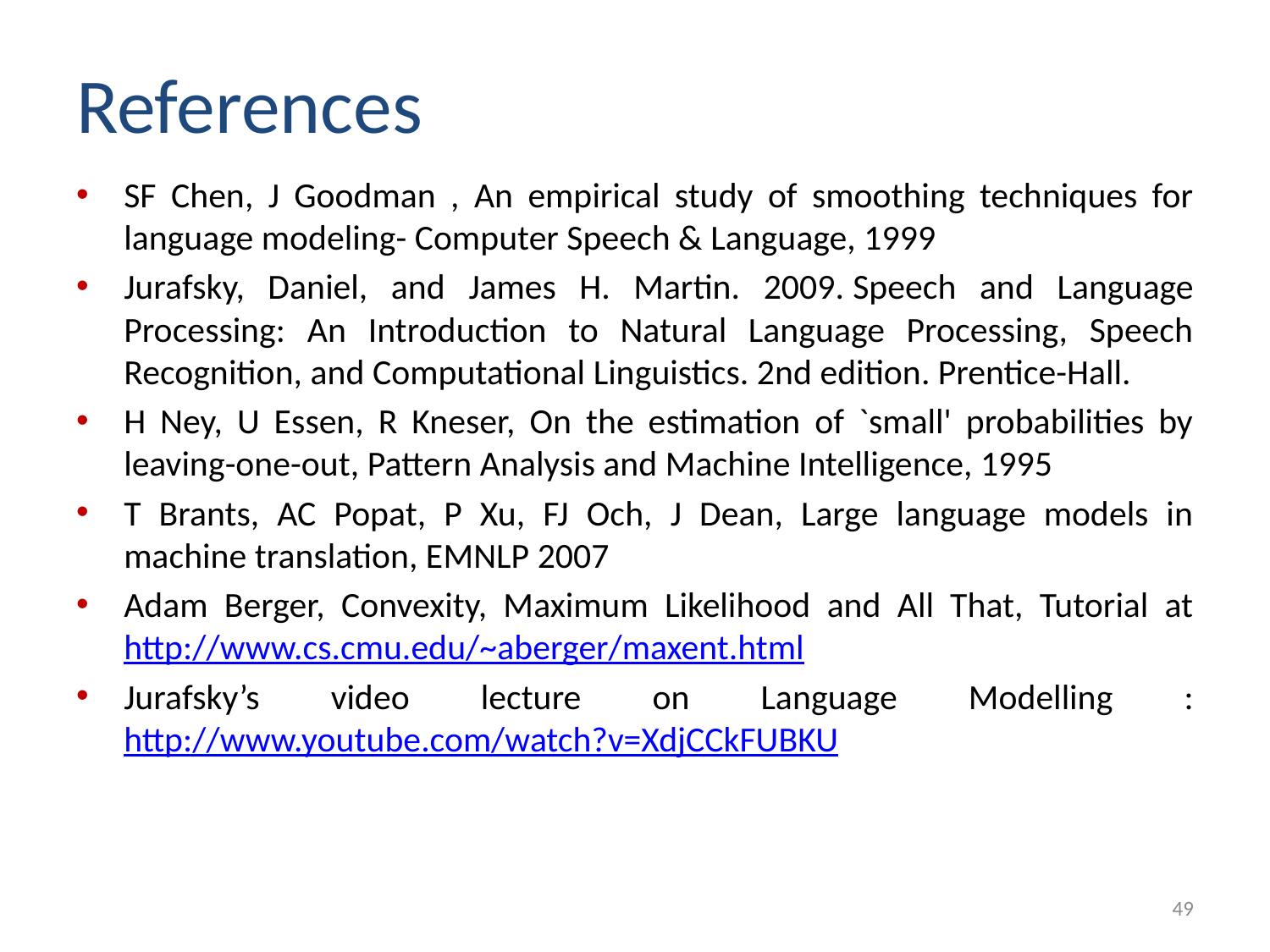

# References
SF Chen, J Goodman , An empirical study of smoothing techniques for language modeling- Computer Speech & Language, 1999
Jurafsky, Daniel, and James H. Martin. 2009. Speech and Language Processing: An Introduction to Natural Language Processing, Speech Recognition, and Computational Linguistics. 2nd edition. Prentice-Hall.
H Ney, U Essen, R Kneser, On the estimation of `small' probabilities by leaving-one-out, Pattern Analysis and Machine Intelligence, 1995
T Brants, AC Popat, P Xu, FJ Och, J Dean, Large language models in machine translation, EMNLP 2007
Adam Berger, Convexity, Maximum Likelihood and All That, Tutorial at http://www.cs.cmu.edu/~aberger/maxent.html
Jurafsky’s video lecture on Language Modelling : http://www.youtube.com/watch?v=XdjCCkFUBKU

49